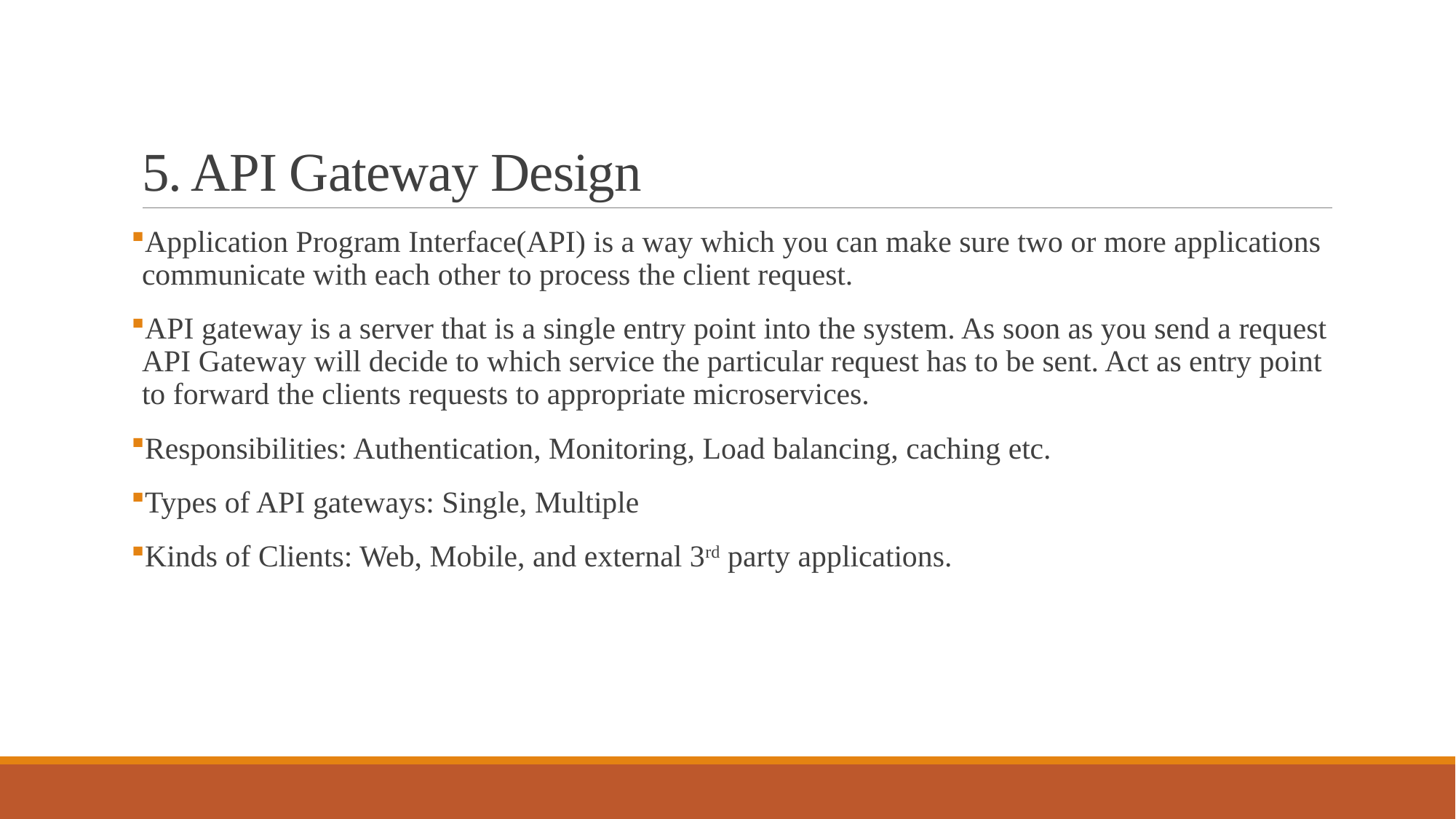

# 5. API Gateway Design
Application Program Interface(API) is a way which you can make sure two or more applications communicate with each other to process the client request.
API gateway is a server that is a single entry point into the system. As soon as you send a request API Gateway will decide to which service the particular request has to be sent. Act as entry point to forward the clients requests to appropriate microservices.
Responsibilities: Authentication, Monitoring, Load balancing, caching etc.
Types of API gateways: Single, Multiple
Kinds of Clients: Web, Mobile, and external 3rd party applications.